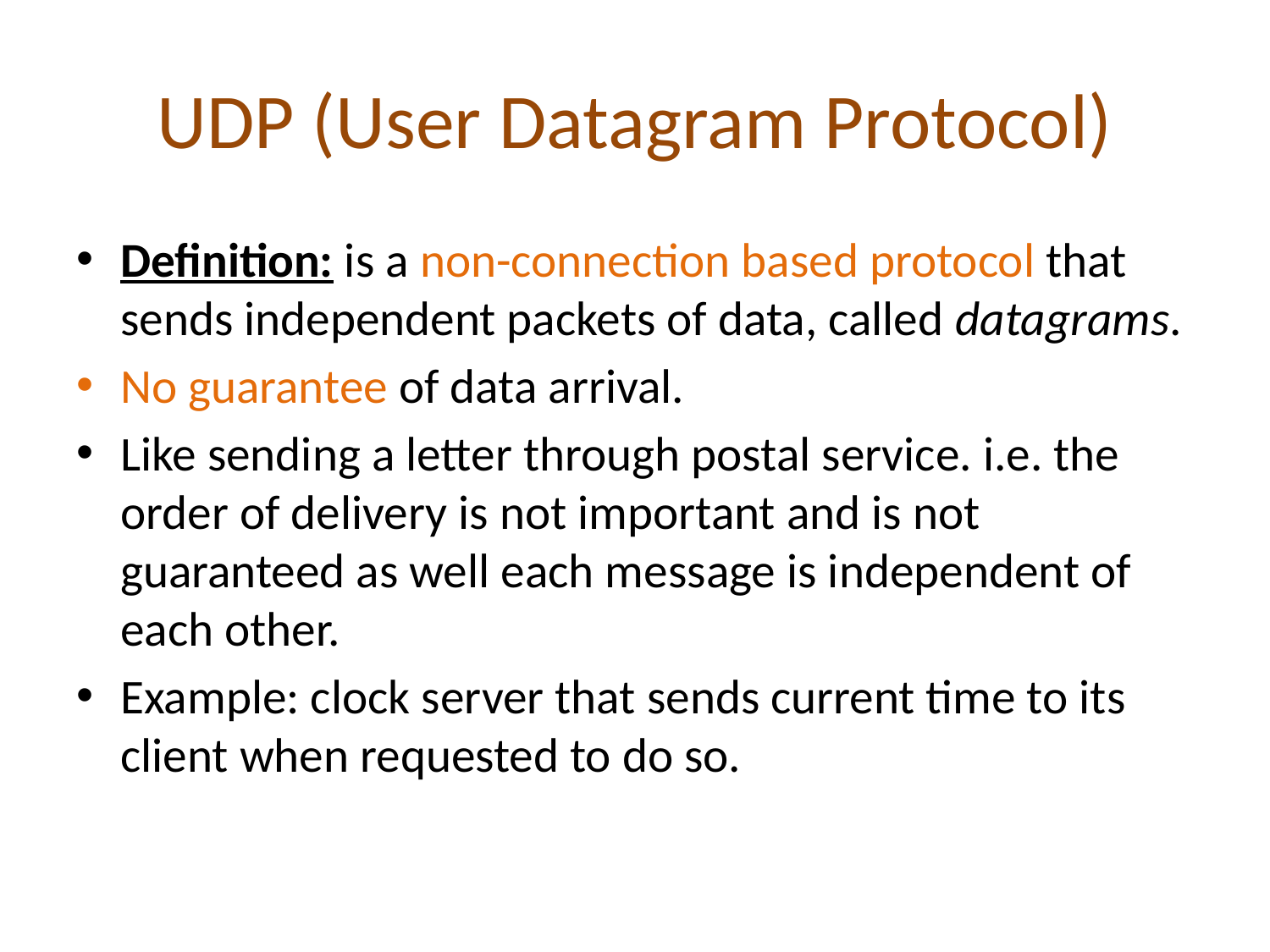

# UDP (User Datagram Protocol)
Definition: is a non-connection based protocol that sends independent packets of data, called datagrams.
No guarantee of data arrival.
Like sending a letter through postal service. i.e. the order of delivery is not important and is not guaranteed as well each message is independent of each other.
Example: clock server that sends current time to its client when requested to do so.